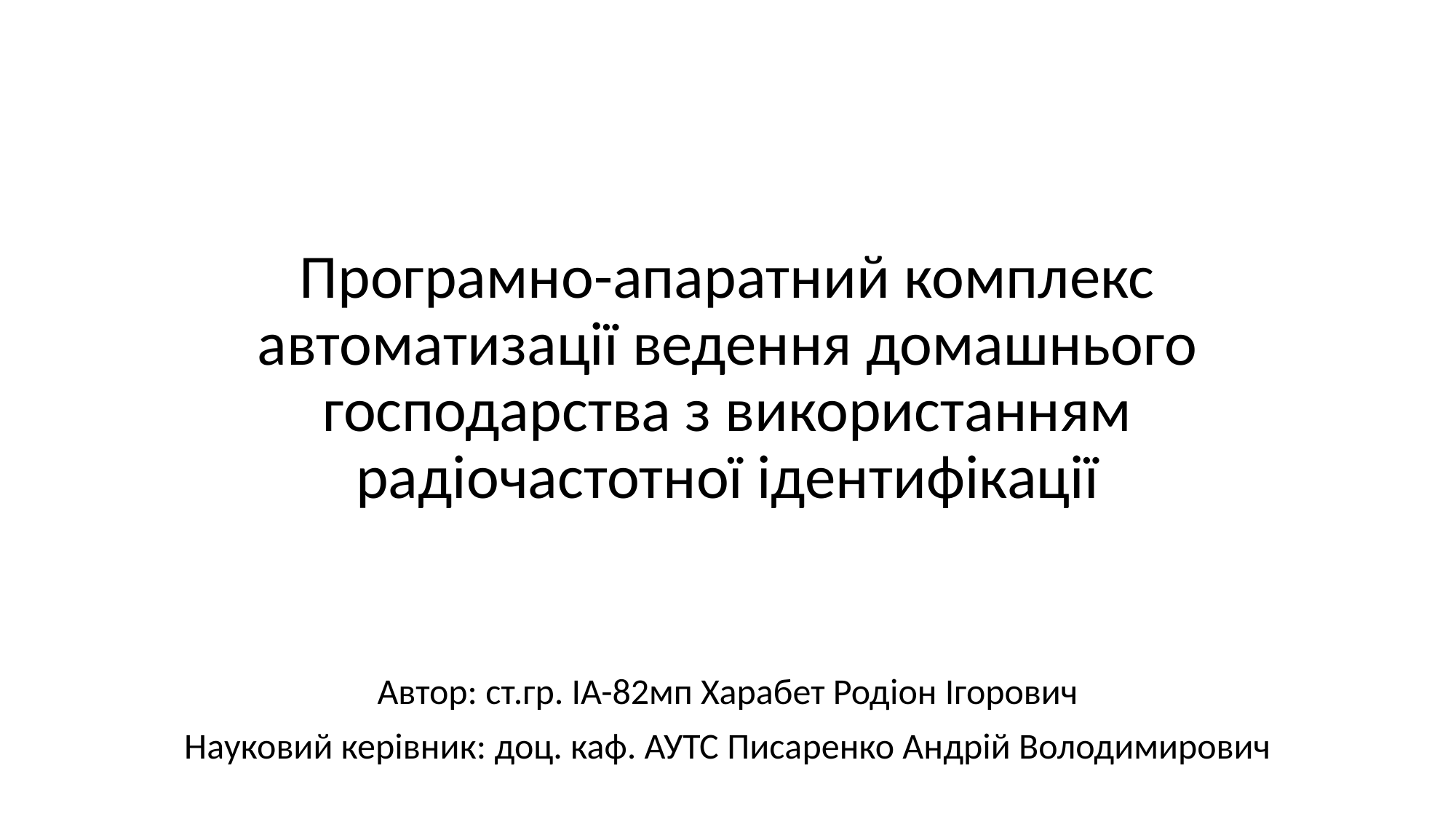

# Програмно-апаратний комплекс автоматизації ведення домашнього господарства з використанням радіочастотної ідентифікації
Автор: ст.гр. ІА-82мп Харабет Родіон Ігорович
Науковий керівник: доц. каф. АУТС Писаренко Андрій Володимирович